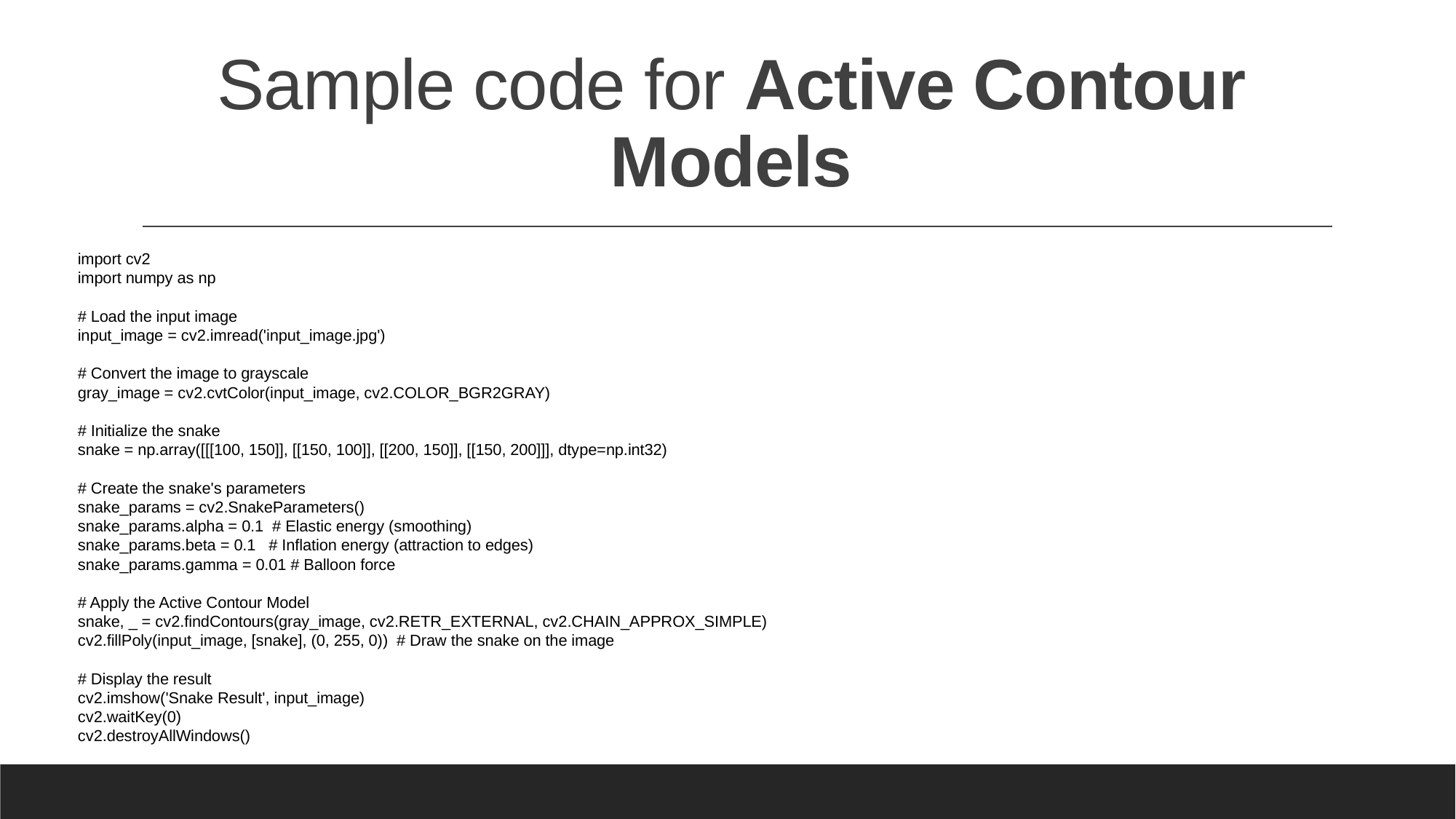

# Sample code for Active Contour Models
import cv2
import numpy as np

# Load the input image
input_image = cv2.imread('input_image.jpg')

# Convert the image to grayscale
gray_image = cv2.cvtColor(input_image, cv2.COLOR_BGR2GRAY)

# Initialize the snake
snake = np.array([[[100, 150]], [[150, 100]], [[200, 150]], [[150, 200]]], dtype=np.int32)

# Create the snake's parameters
snake_params = cv2.SnakeParameters()
snake_params.alpha = 0.1  # Elastic energy (smoothing)
snake_params.beta = 0.1   # Inflation energy (attraction to edges)
snake_params.gamma = 0.01 # Balloon force

# Apply the Active Contour Model
snake, _ = cv2.findContours(gray_image, cv2.RETR_EXTERNAL, cv2.CHAIN_APPROX_SIMPLE)
cv2.fillPoly(input_image, [snake], (0, 255, 0))  # Draw the snake on the image

# Display the result
cv2.imshow('Snake Result', input_image)
cv2.waitKey(0)
cv2.destroyAllWindows()